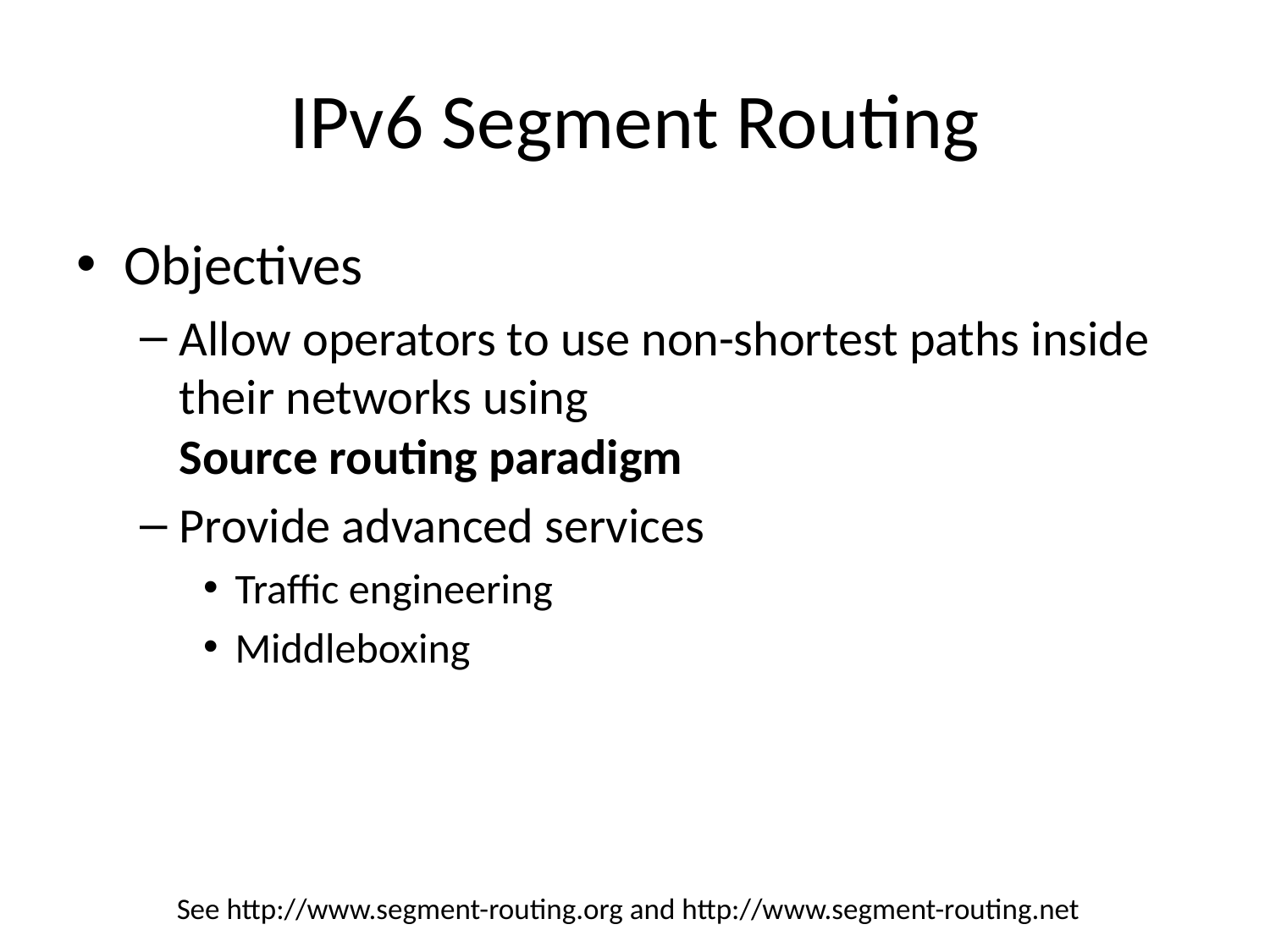

# IPv6 Segment Routing
Objectives
Allow operators to use non-shortest paths inside their networks using
Source routing paradigm
Provide advanced services
Traffic engineering
Middleboxing

See http://www.segment-routing.org and http://www.segment-routing.net